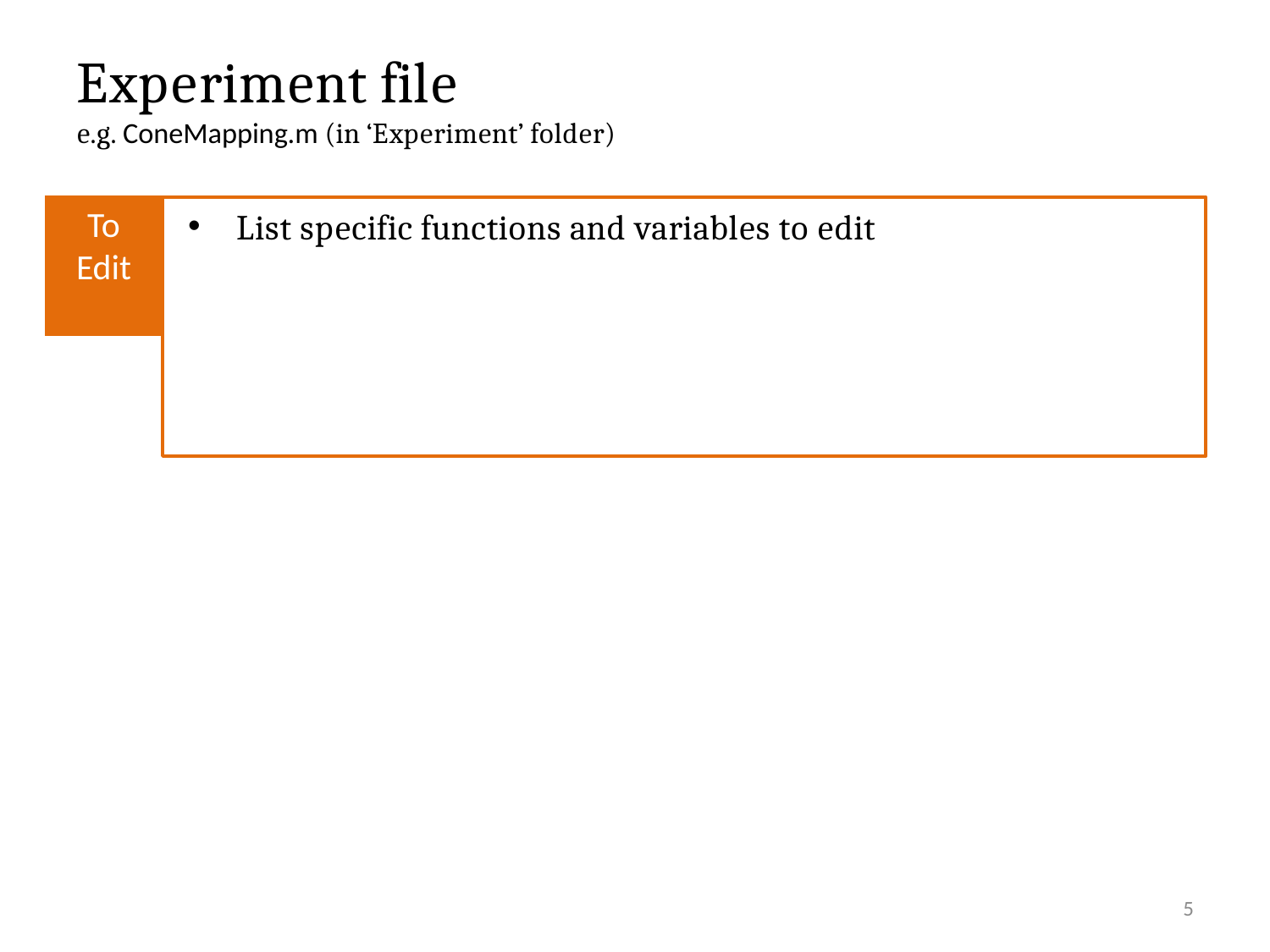

# Experiment file e.g. ConeMapping.m (in ‘Experiment’ folder)
To
Edit

List specific functions and variables to edit
5